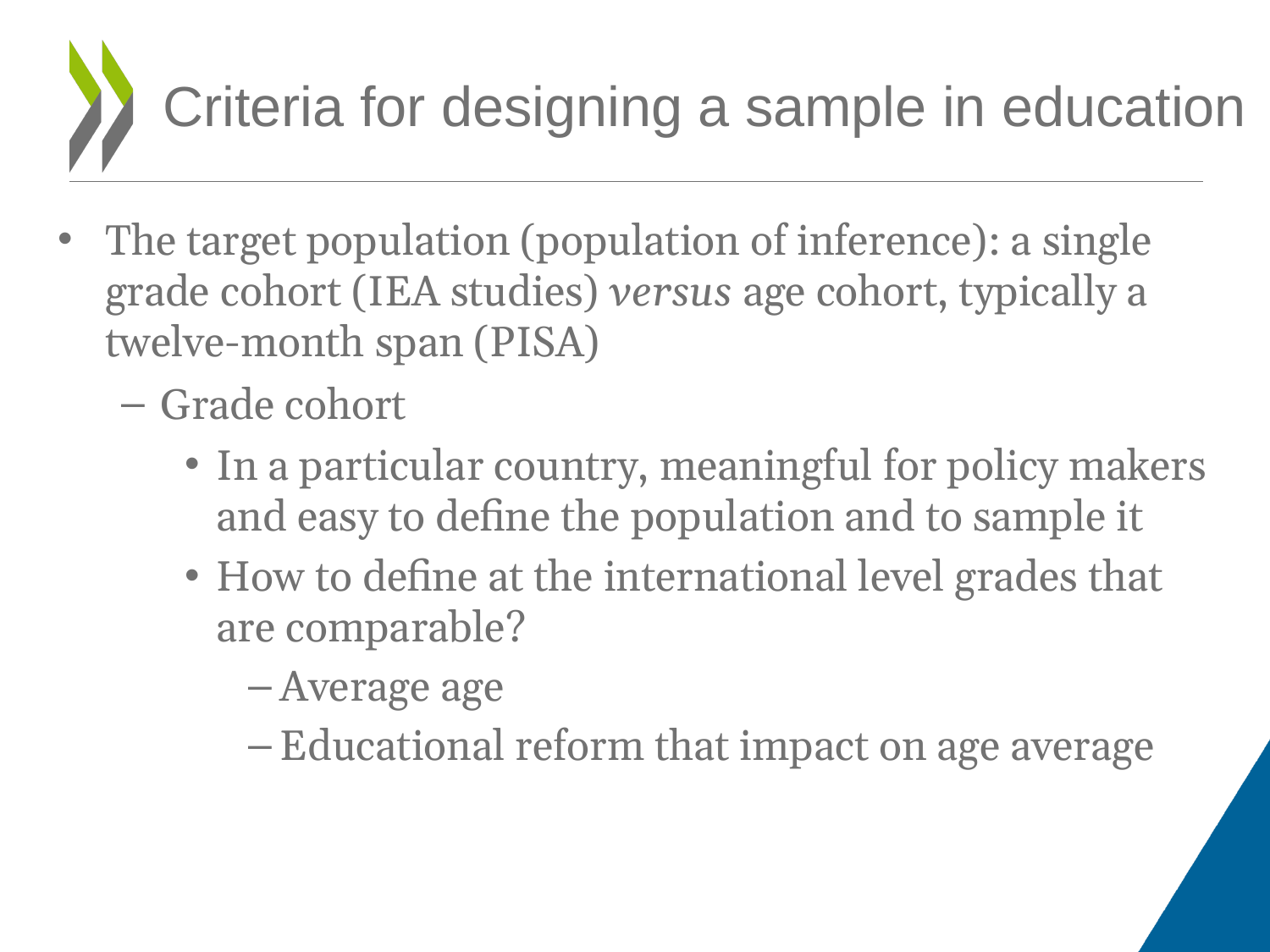

# Criteria for designing a sample in education
The target population (population of inference): a single grade cohort (IEA studies) versus age cohort, typically a twelve-month span (PISA)
Grade cohort
In a particular country, meaningful for policy makers and easy to define the population and to sample it
How to define at the international level grades that are comparable?
Average age
Educational reform that impact on age average